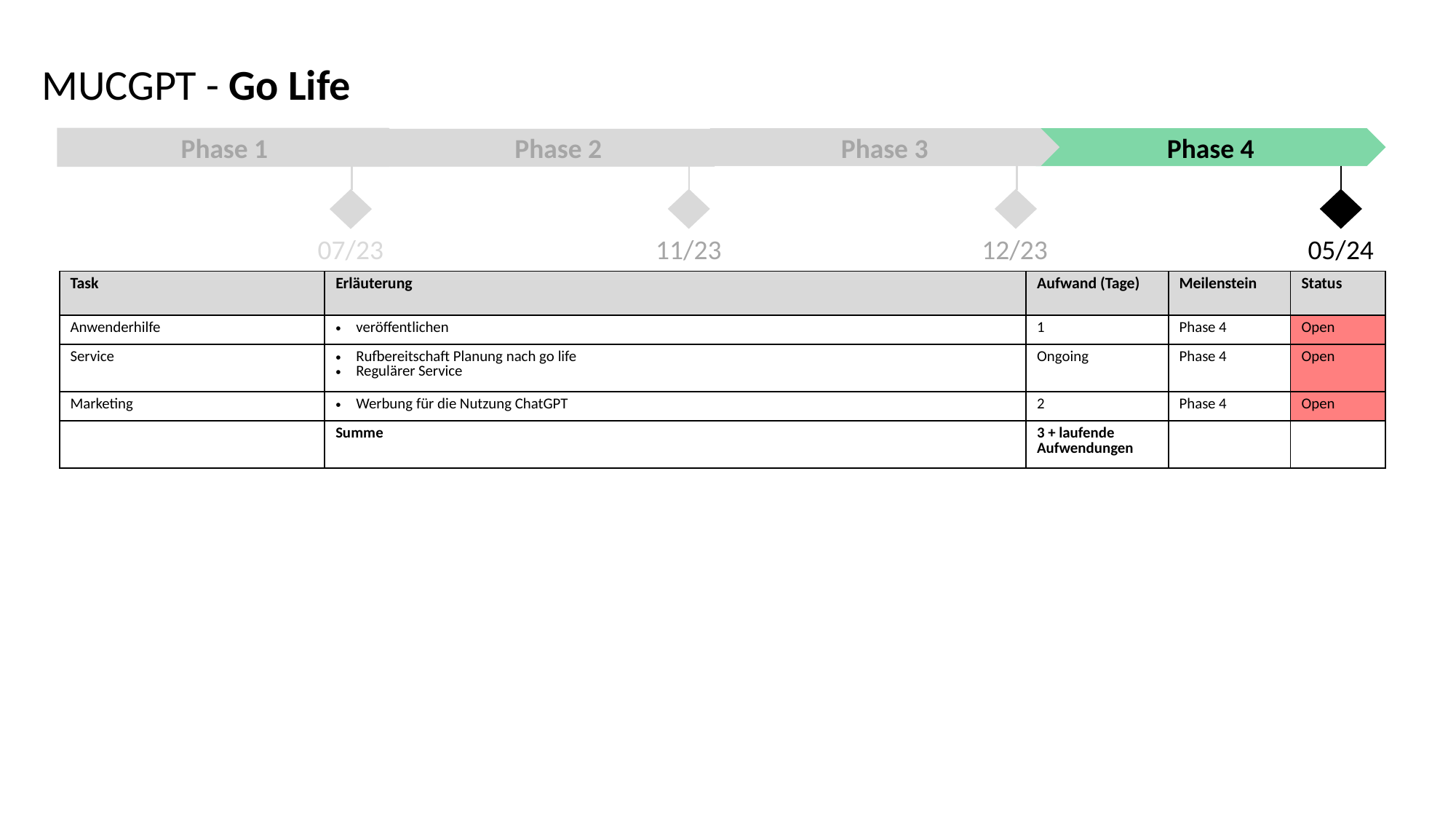

MUCGPT - Go Life
Phase 3
Phase 4
Phase 1
Phase 2

11/23
12/23
05/24
07/23
| Task | Erläuterung | Aufwand (Tage) | Meilenstein | Status |
| --- | --- | --- | --- | --- |
| Anwenderhilfe | veröffentlichen | 1 | Phase 4 | Open |
| Service | Rufbereitschaft Planung nach go life Regulärer Service | Ongoing | Phase 4 | Open |
| Marketing | Werbung für die Nutzung ChatGPT | 2 | Phase 4 | Open |
|  | Summe | 3 + laufende Aufwendungen |  |  |